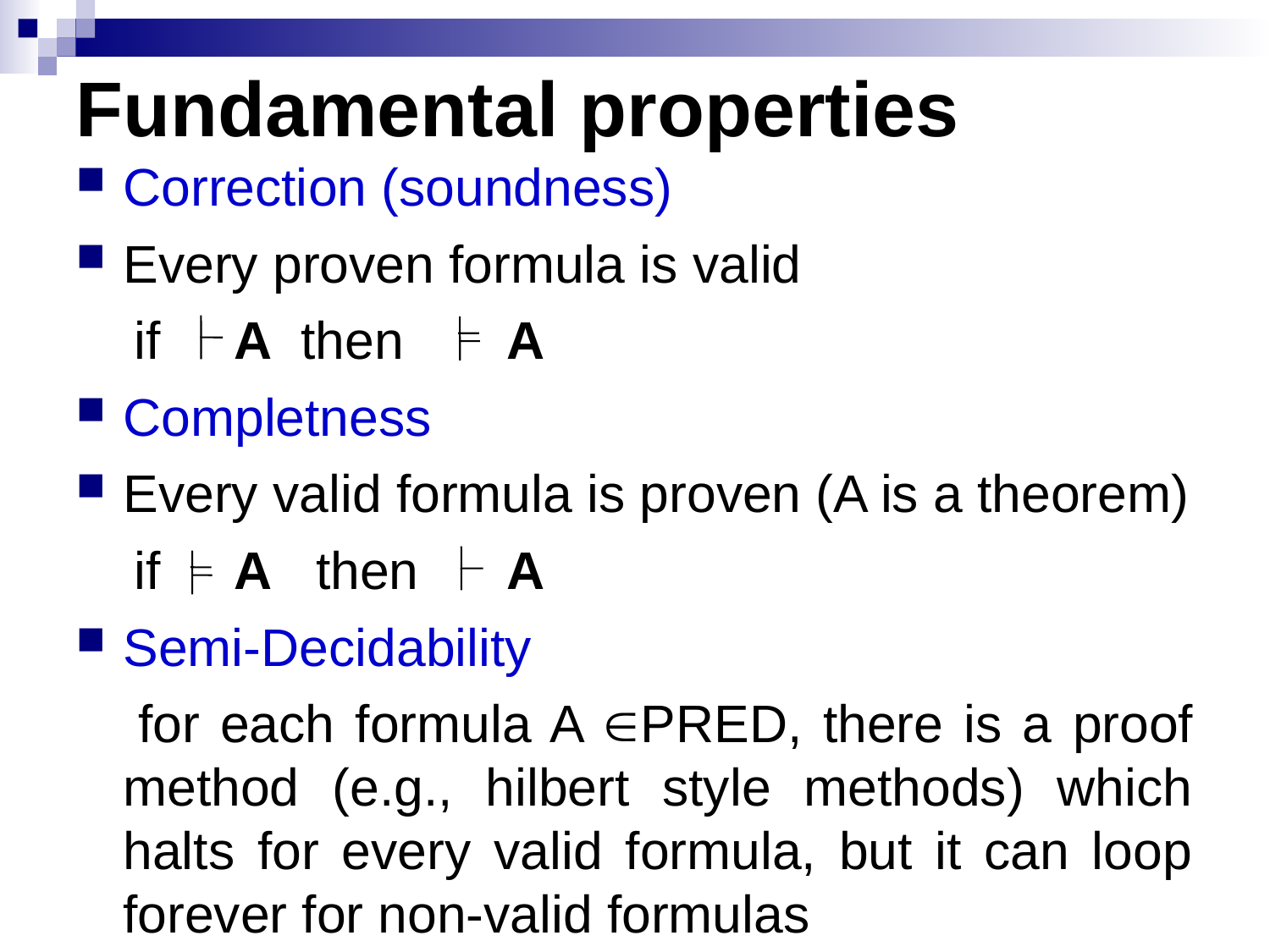

Fundamental properties
Correction (soundness)
Every proven formula is valid
    if     A  then       A
Completness
Every valid formula is proven (A is a theorem)
    if     A   then      A
Semi-Decidability
   for each formula A ∈PRED, there is a proof method (e.g., hilbert style methods) which halts for every valid formula, but it can loop forever for non-valid formulas